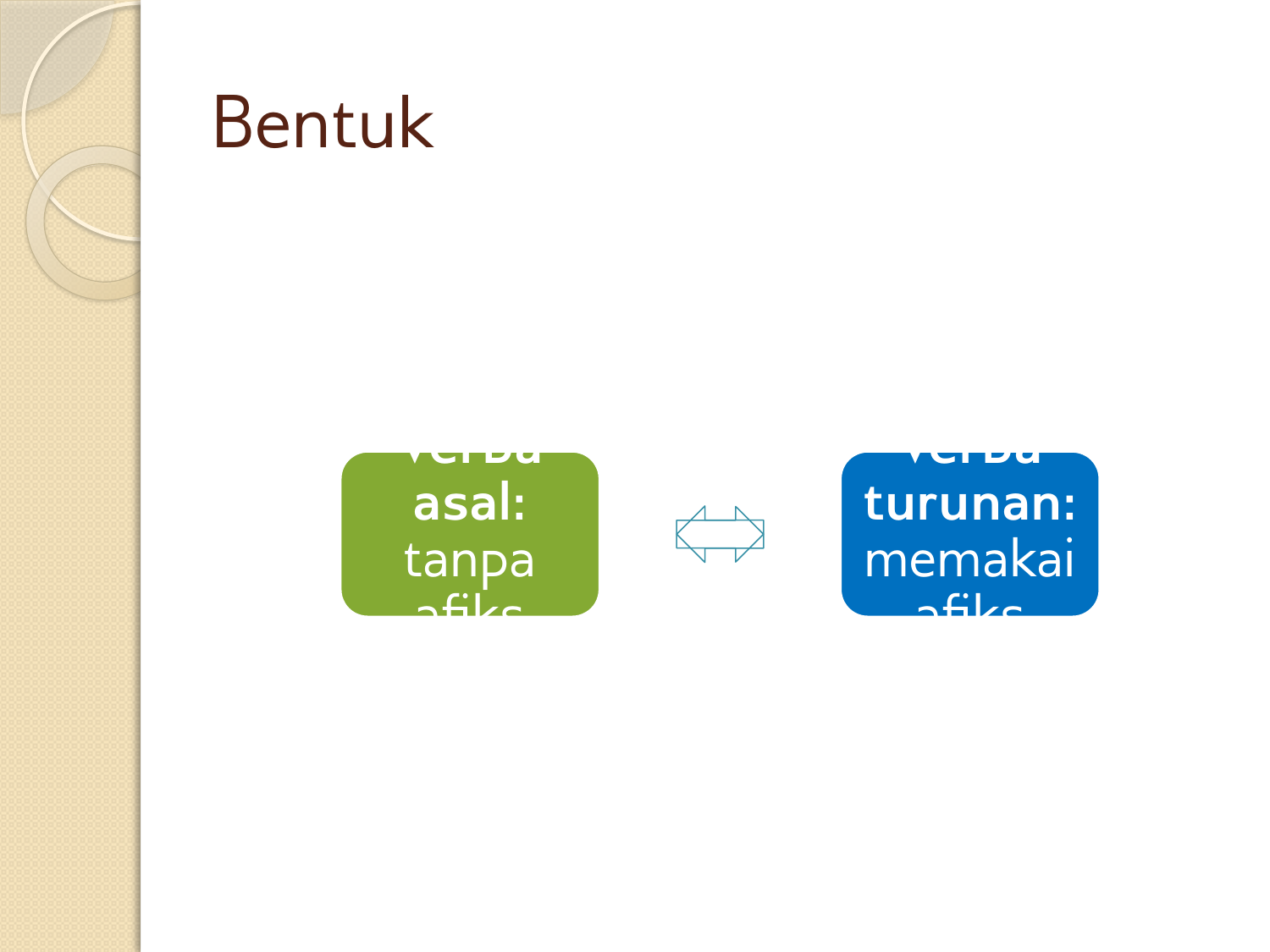

# Bentuk
Verba asal: tanpa afiks
Verba turunan: memakai afiks